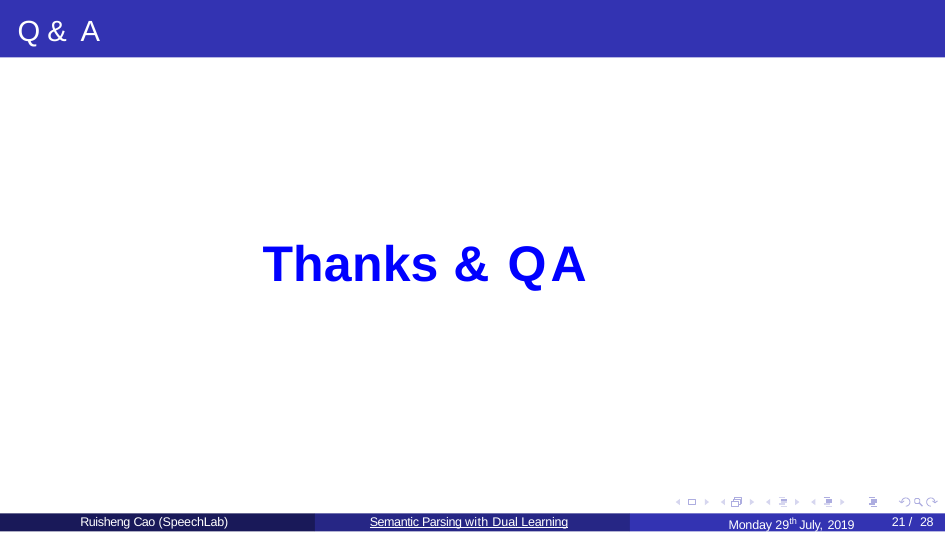

Q & A
# Thanks & QA
Monday 29th July, 2019

Ruisheng Cao (SpeechLab)
Semantic Parsing with Dual Learning
21 / 28